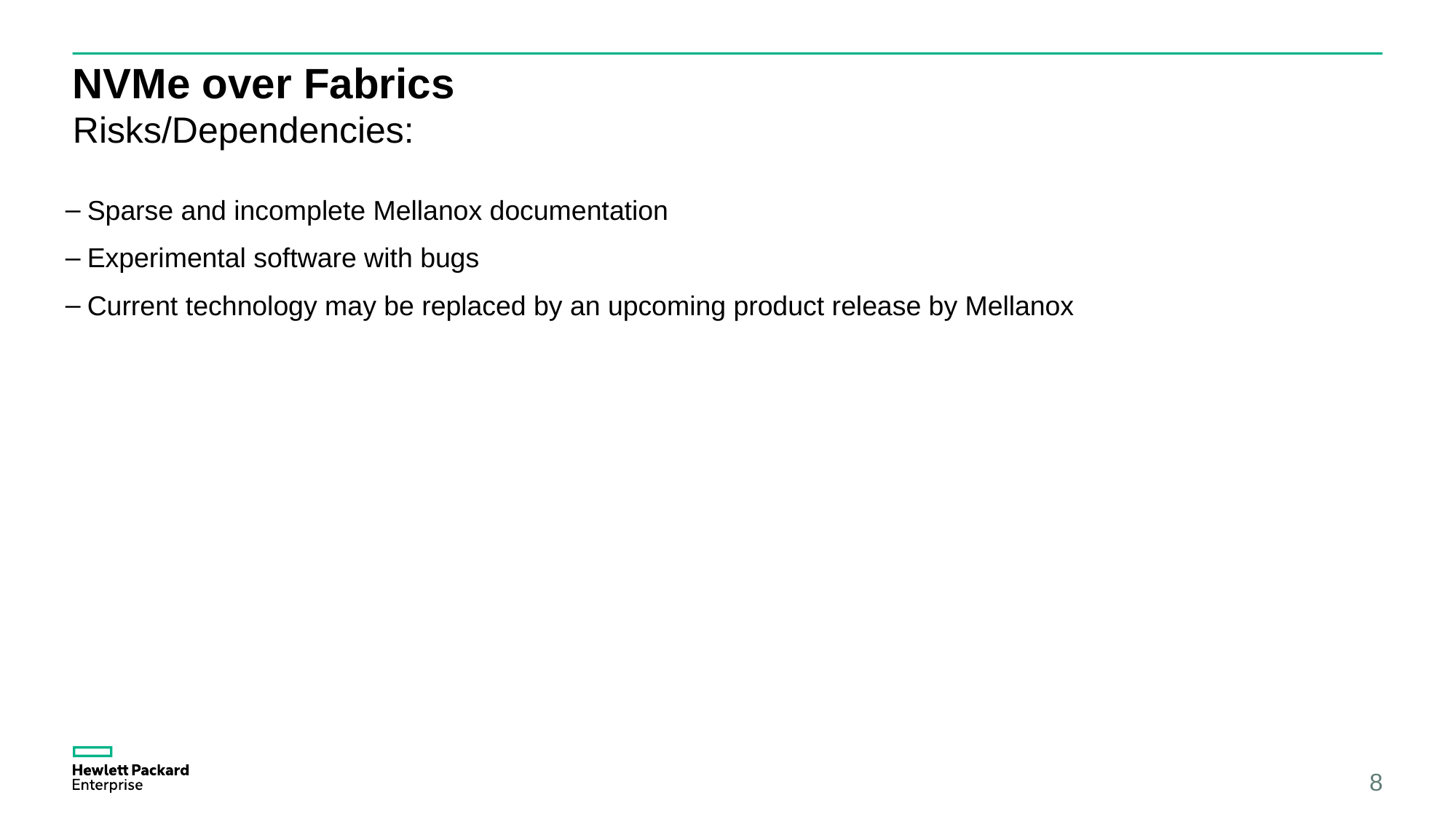

# NVMe over Fabrics
Risks/Dependencies:
Sparse and incomplete Mellanox documentation
Experimental software with bugs
Current technology may be replaced by an upcoming product release by Mellanox

8